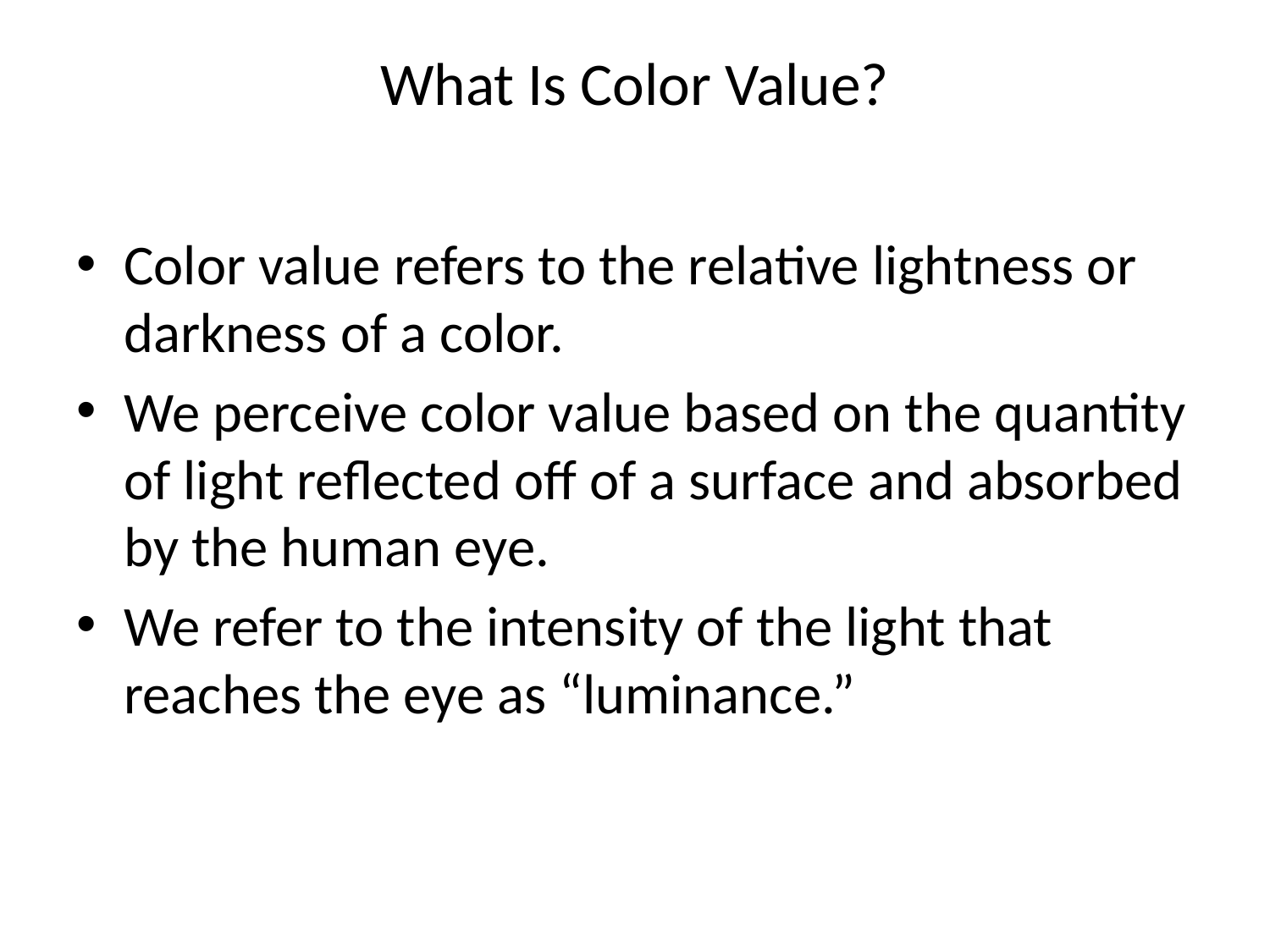

# What Is Color Value?
Color value refers to the relative lightness or darkness of a color.
We perceive color value based on the quantity of light reflected off of a surface and absorbed by the human eye.
We refer to the intensity of the light that reaches the eye as “luminance.”